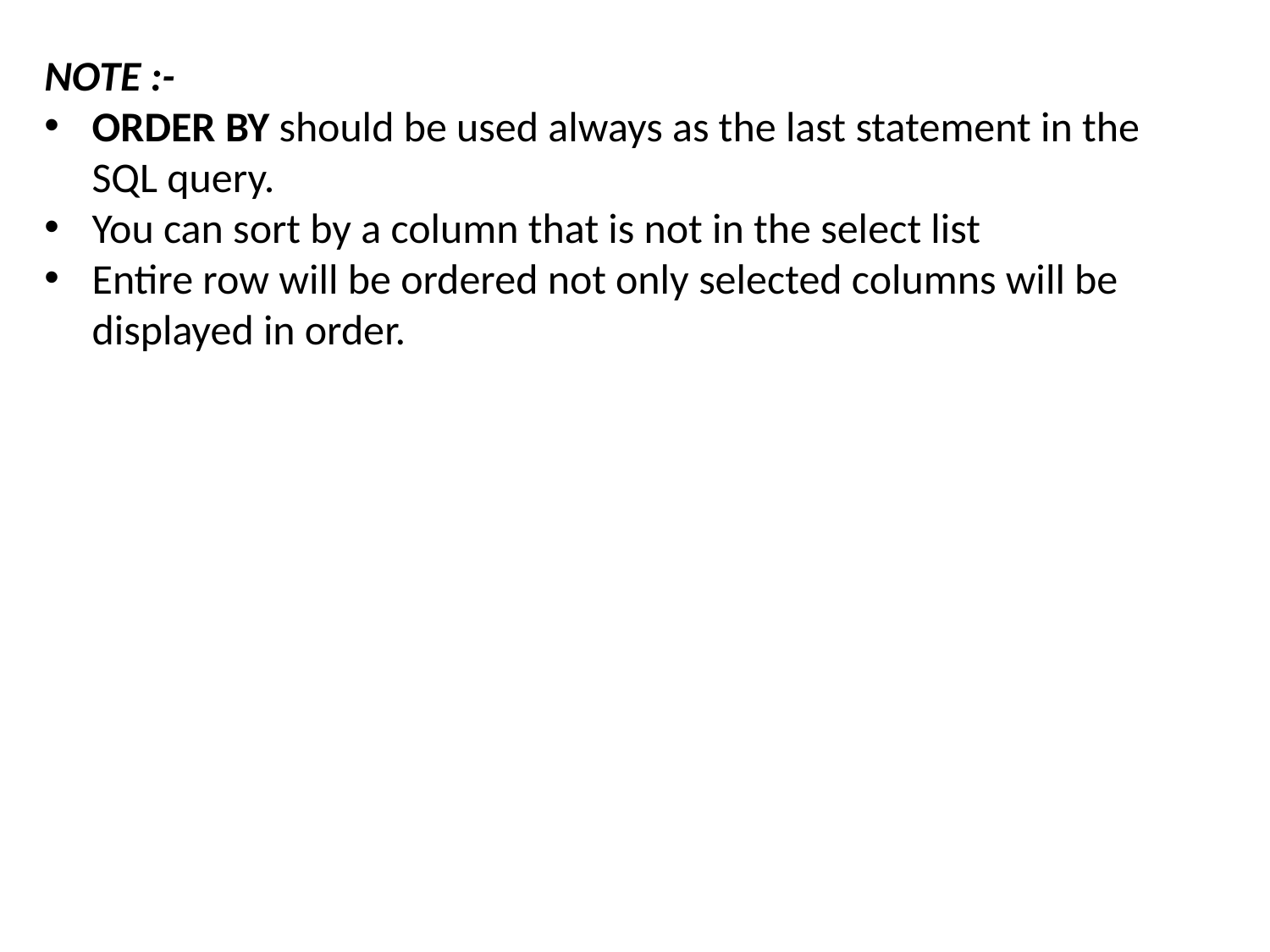

NOTE :-
ORDER BY should be used always as the last statement in the SQL query.
You can sort by a column that is not in the select list
Entire row will be ordered not only selected columns will be displayed in order.